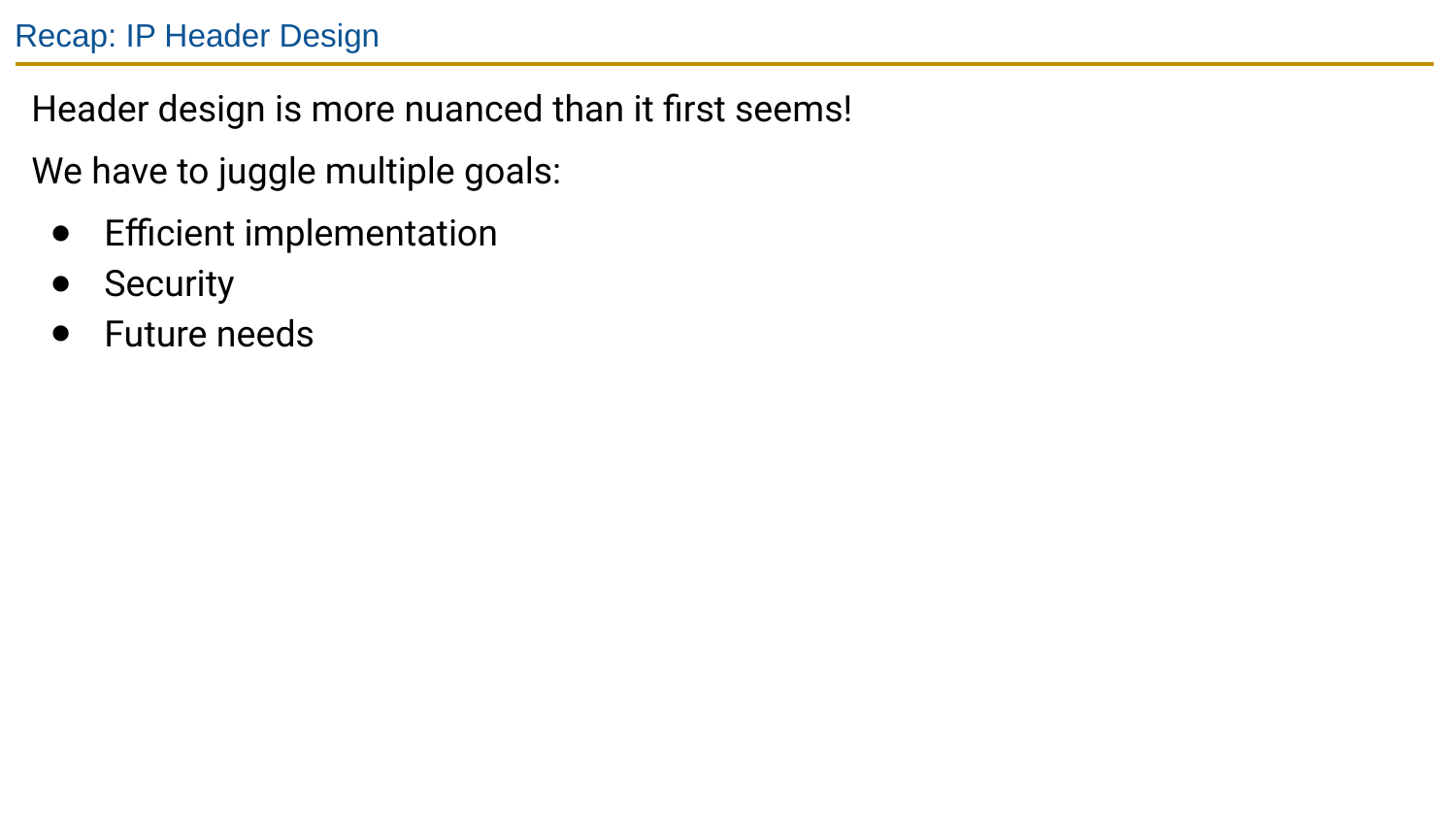

# Recap: IP Header Design
Header design is more nuanced than it first seems!
We have to juggle multiple goals:
Efficient implementation
Security
Future needs